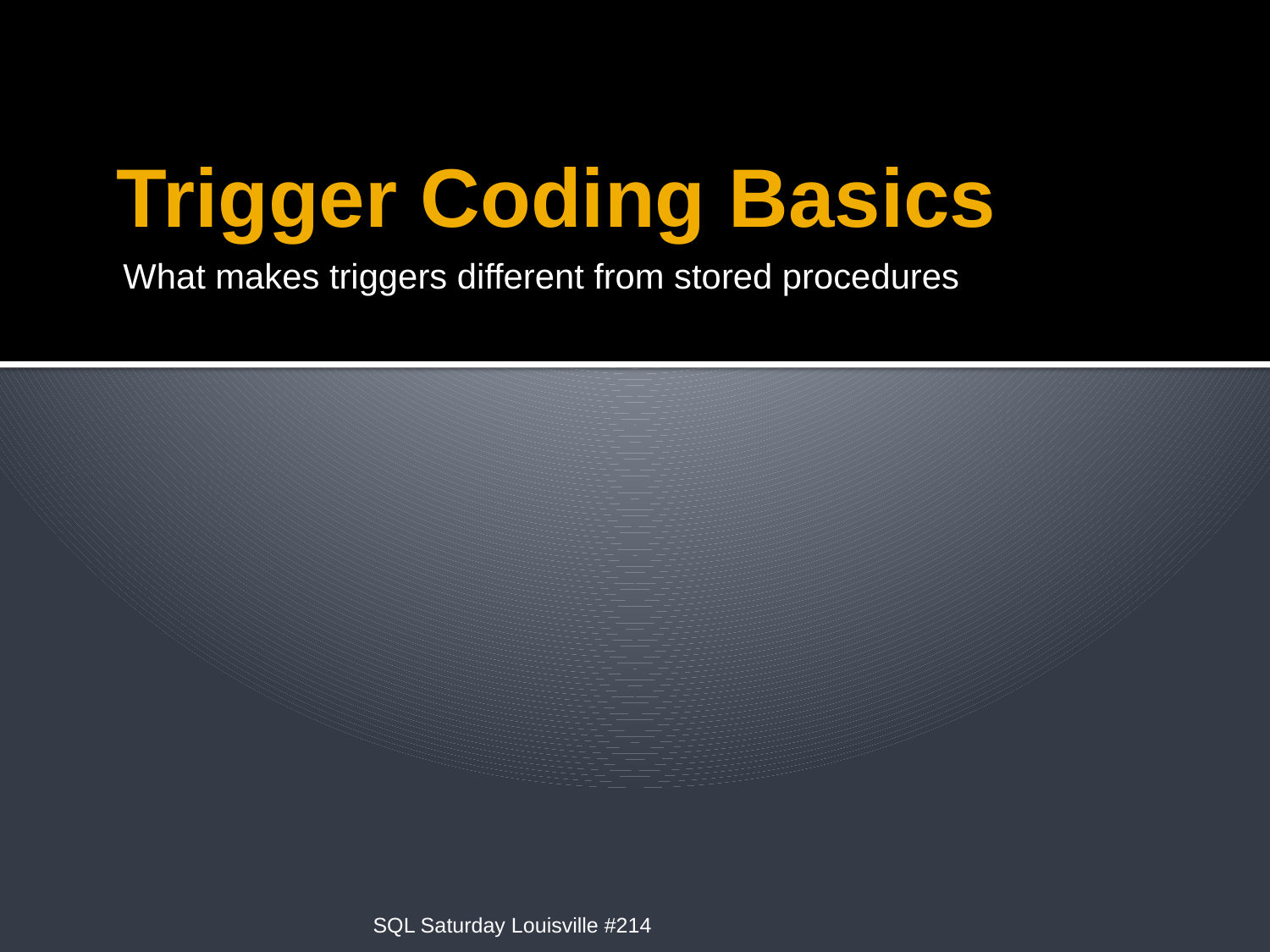

# Trigger Coding Basics
What makes triggers different from stored procedures
SQL Saturday Louisville #214